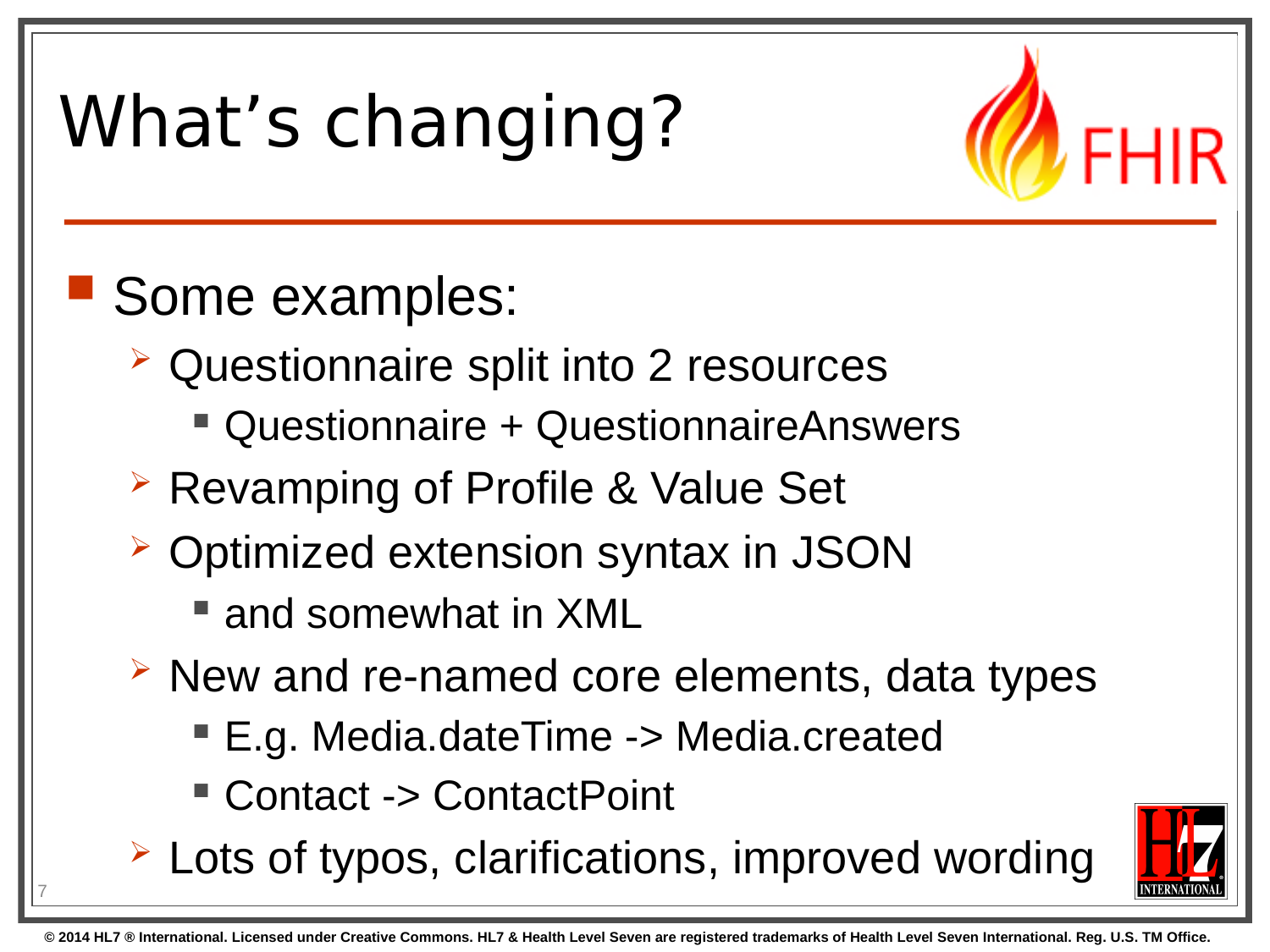

# What’s changing?
Some examples:
Questionnaire split into 2 resources
Questionnaire + QuestionnaireAnswers
Revamping of Profile & Value Set
Optimized extension syntax in JSON
and somewhat in XML
New and re-named core elements, data types
E.g. Media.dateTime -> Media.created
Contact -> ContactPoint
Lots of typos, clarifications, improved wording

7